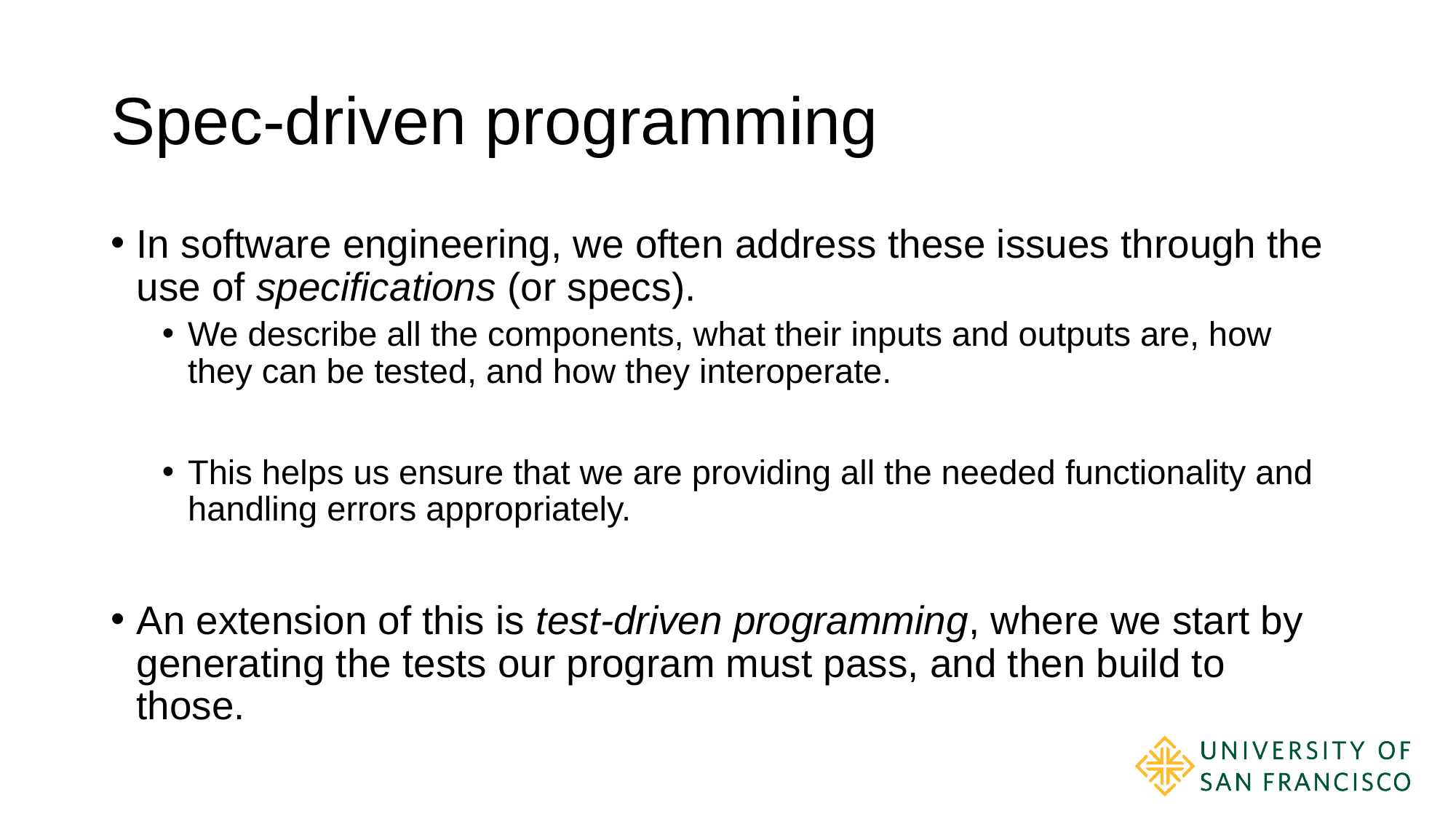

# Spec-driven programming
In software engineering, we often address these issues through the use of specifications (or specs).
We describe all the components, what their inputs and outputs are, how they can be tested, and how they interoperate.

This helps us ensure that we are providing all the needed functionality and handling errors appropriately.

An extension of this is test-driven programming, where we start by generating the tests our program must pass, and then build to those.